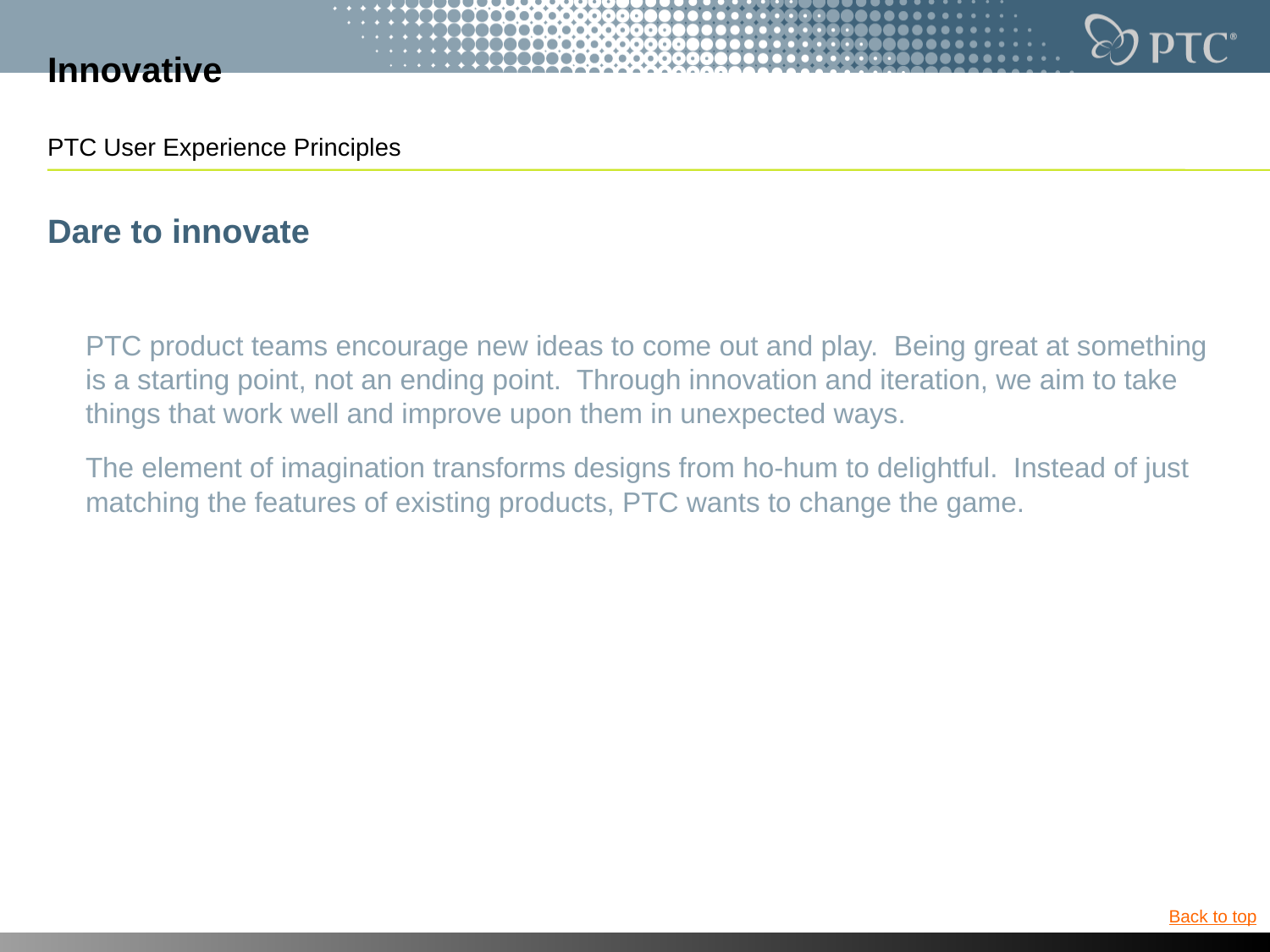

# Innovative	PTC User Experience Principles
Dare to innovate

PTC product teams encourage new ideas to come out and play.  Being great at something is a starting point, not an ending point.  Through innovation and iteration, we aim to take things that work well and improve upon them in unexpected ways.
The element of imagination transforms designs from ho-hum to delightful.  Instead of just matching the features of existing products, PTC wants to change the game.
Back to top